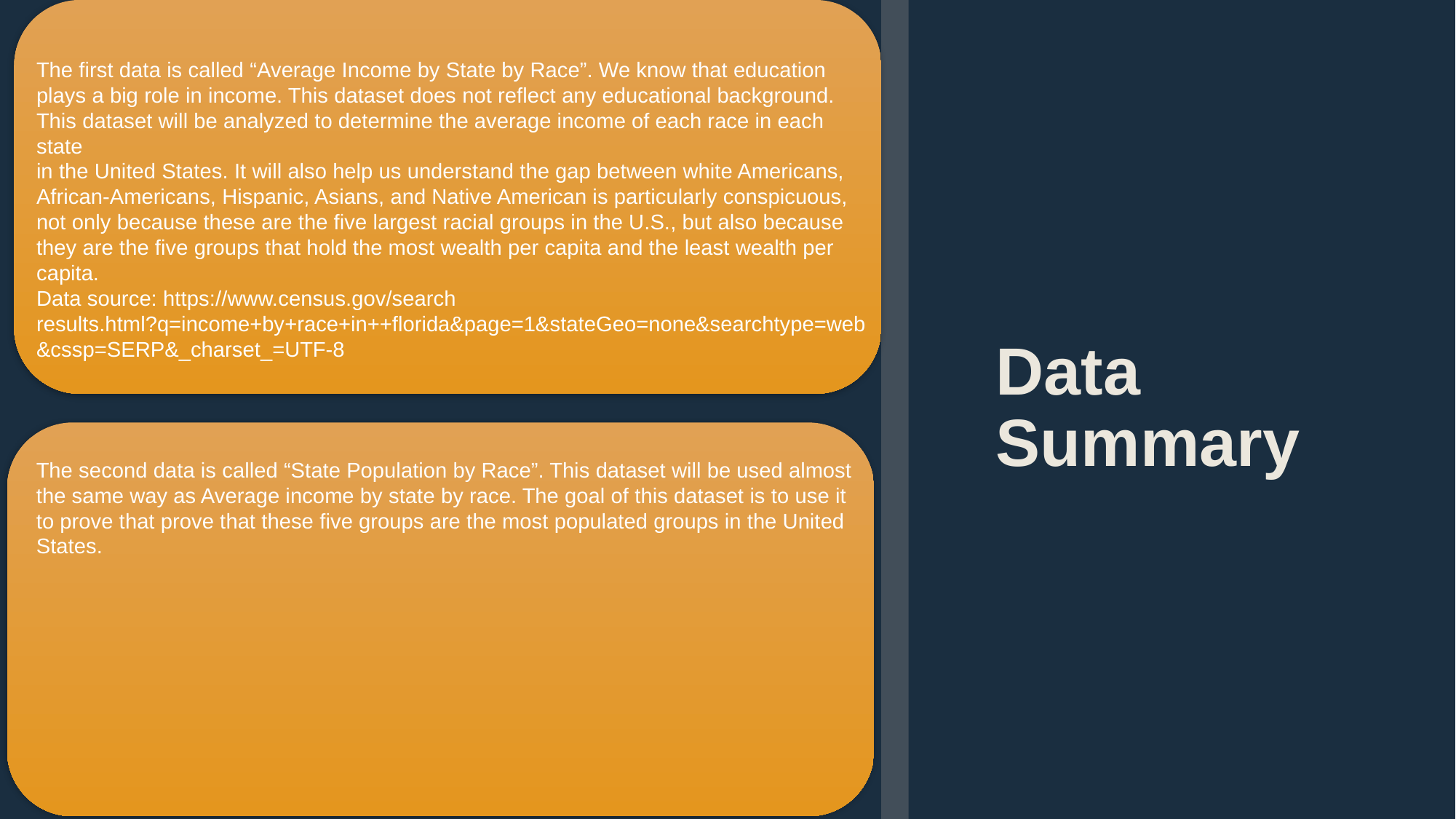

The first data is called “Average Income by State by Race”. We know that education
plays a big role in income. This dataset does not reflect any educational background.
This dataset will be analyzed to determine the average income of each race in each state
in the United States. It will also help us understand the gap between white Americans,
African-Americans, Hispanic, Asians, and Native American is particularly conspicuous,
not only because these are the five largest racial groups in the U.S., but also because
they are the five groups that hold the most wealth per capita and the least wealth per
capita.
Data source: https://www.census.gov/search
results.html?q=income+by+race+in++florida&page=1&stateGeo=none&searchtype=web
&cssp=SERP&_charset_=UTF-8
# Data Summary

The second data is called “State Population by Race”. This dataset will be used almost the same way as Average income by state by race. The goal of this dataset is to use it to prove that prove that these five groups are the most populated groups in the United States.